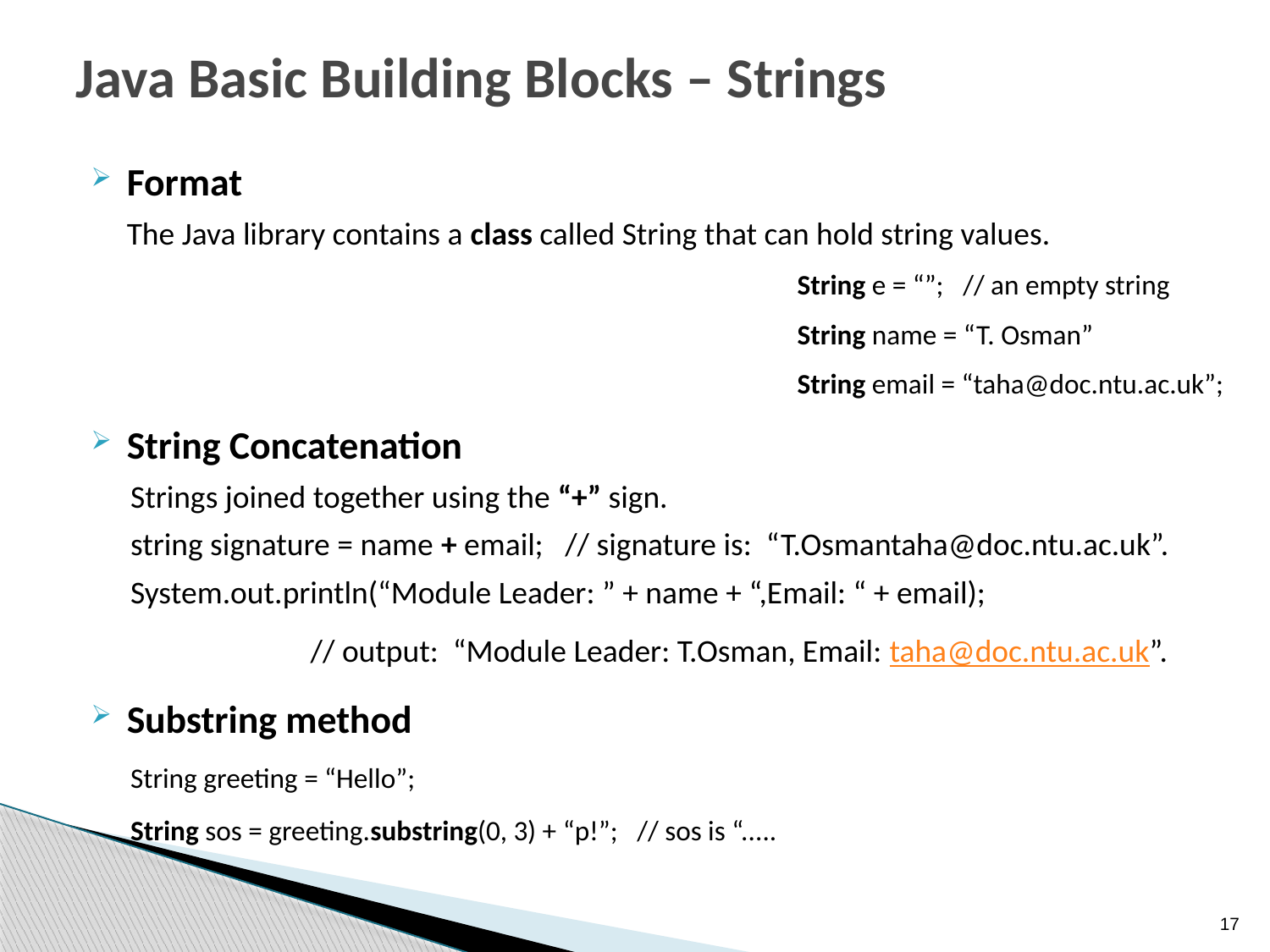

# Java Basic Building Blocks – Strings
Format
The Java library contains a class called String that can hold string values.
						String e = “”;   // an empty string
						String name = “T. Osman”
						String email = “taha@doc.ntu.ac.uk”;
String Concatenation
Strings joined together using the “+” sign.
string signature = name + email;   // signature is:  “T.Osmantaha@doc.ntu.ac.uk”.
System.out.println(“Module Leader: ” + name + “,Email: “ + email);
                         // output:  “Module Leader: T.Osman, Email: taha@doc.ntu.ac.uk”.
Substring method
String greeting = “Hello”;
String sos = greeting.substring(0, 3) + “p!”;   // sos is “.....

17